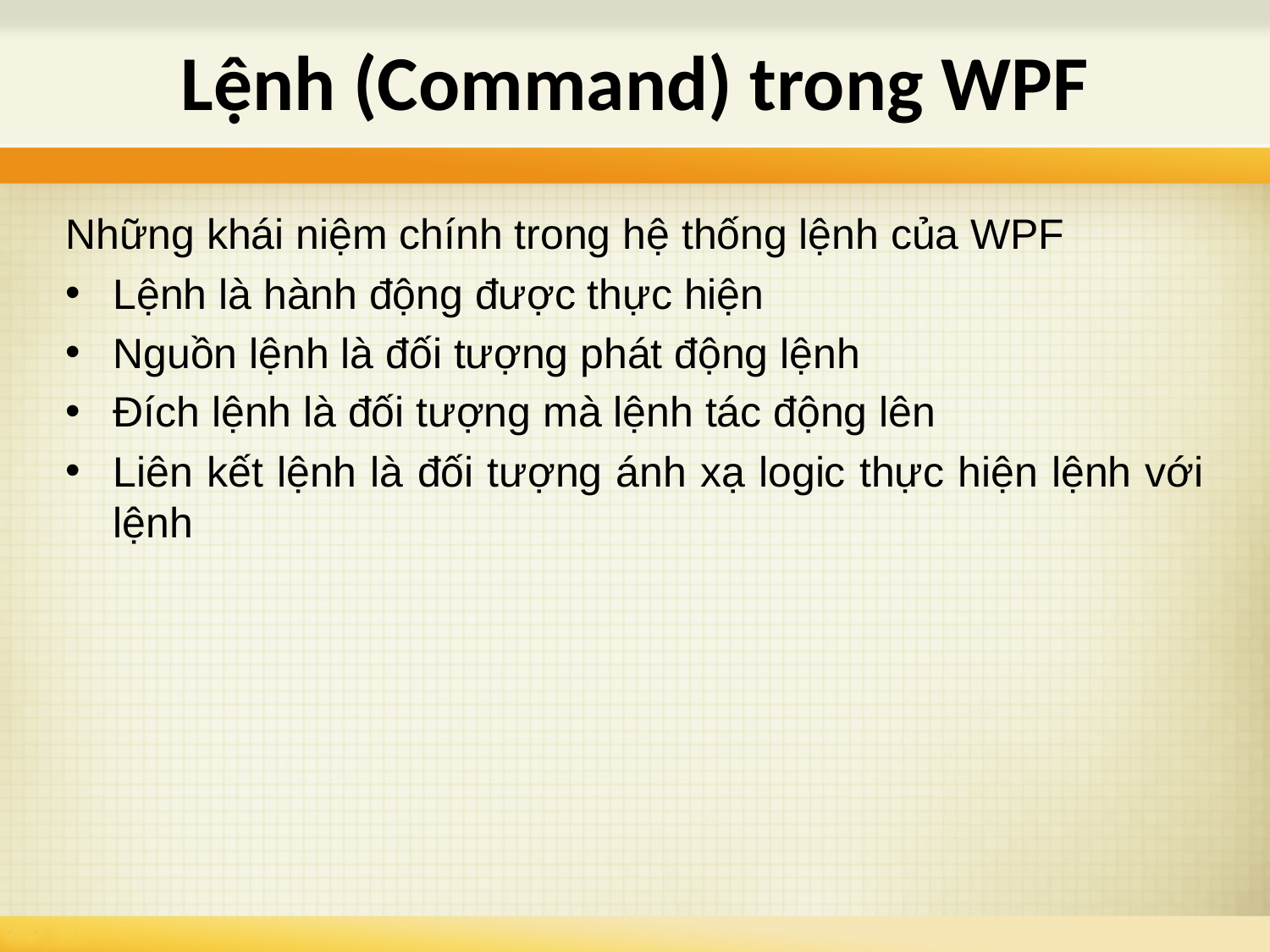

# Lệnh (Command) trong WPF
Những khái niệm chính trong hệ thống lệnh của WPF
Lệnh là hành động được thực hiện
Nguồn lệnh là đối tượng phát động lệnh
Đích lệnh là đối tượng mà lệnh tác động lên
Liên kết lệnh là đối tượng ánh xạ logic thực hiện lệnh với lệnh